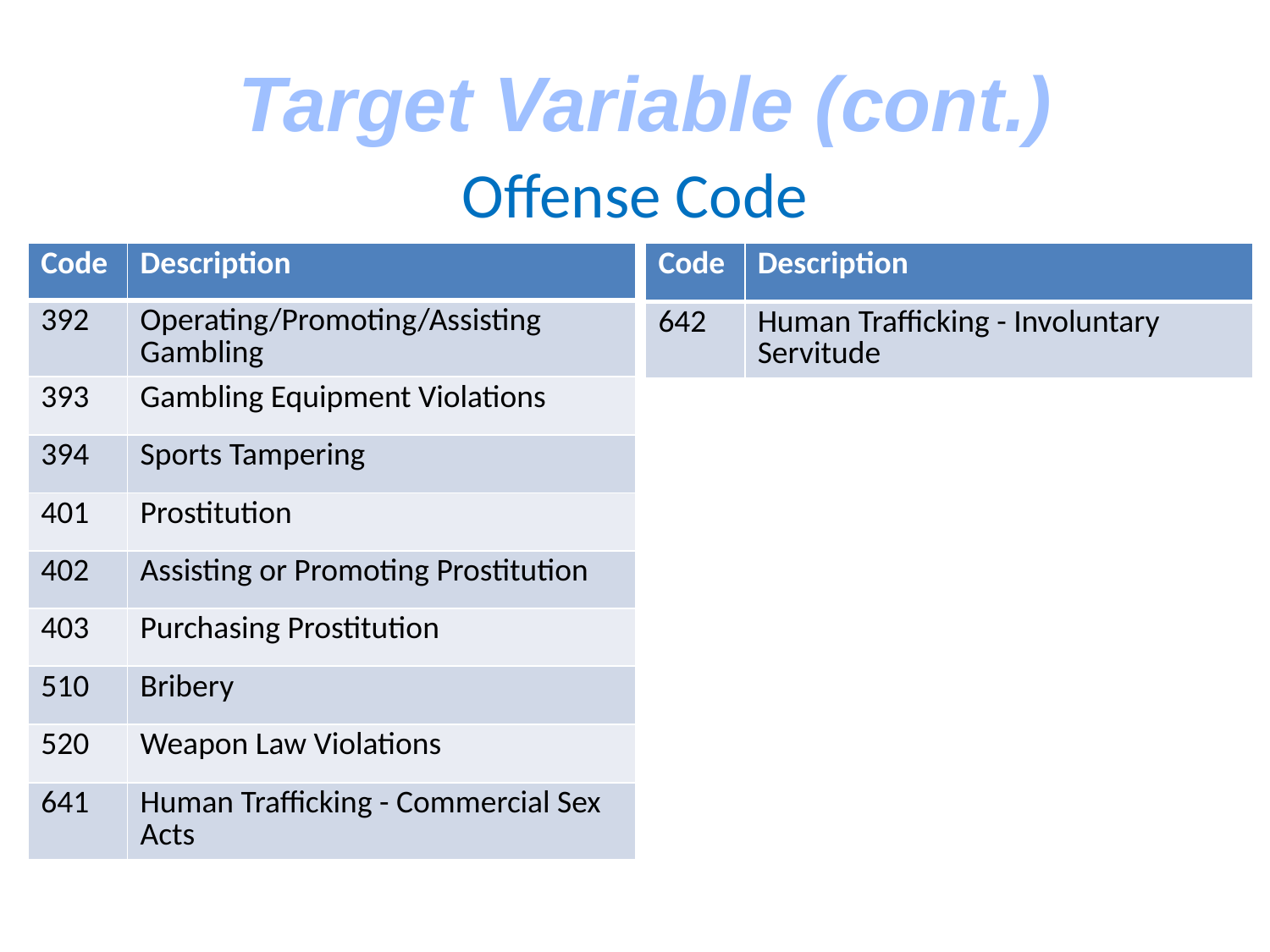

# Target Variable (cont.)
Offense Code

| Code | Description |
| --- | --- |
| 392 | Operating/Promoting/Assisting Gambling |
| 393 | Gambling Equipment Violations |
| 394 | Sports Tampering |
| 401 | Prostitution |
| 402 | Assisting or Promoting Prostitution |
| 403 | Purchasing Prostitution |
| 510 | Bribery |
| 520 | Weapon Law Violations |
| 641 | Human Trafficking - Commercial Sex Acts |
| Code | Description |
| --- | --- |
| 642 | Human Trafficking - Involuntary Servitude |